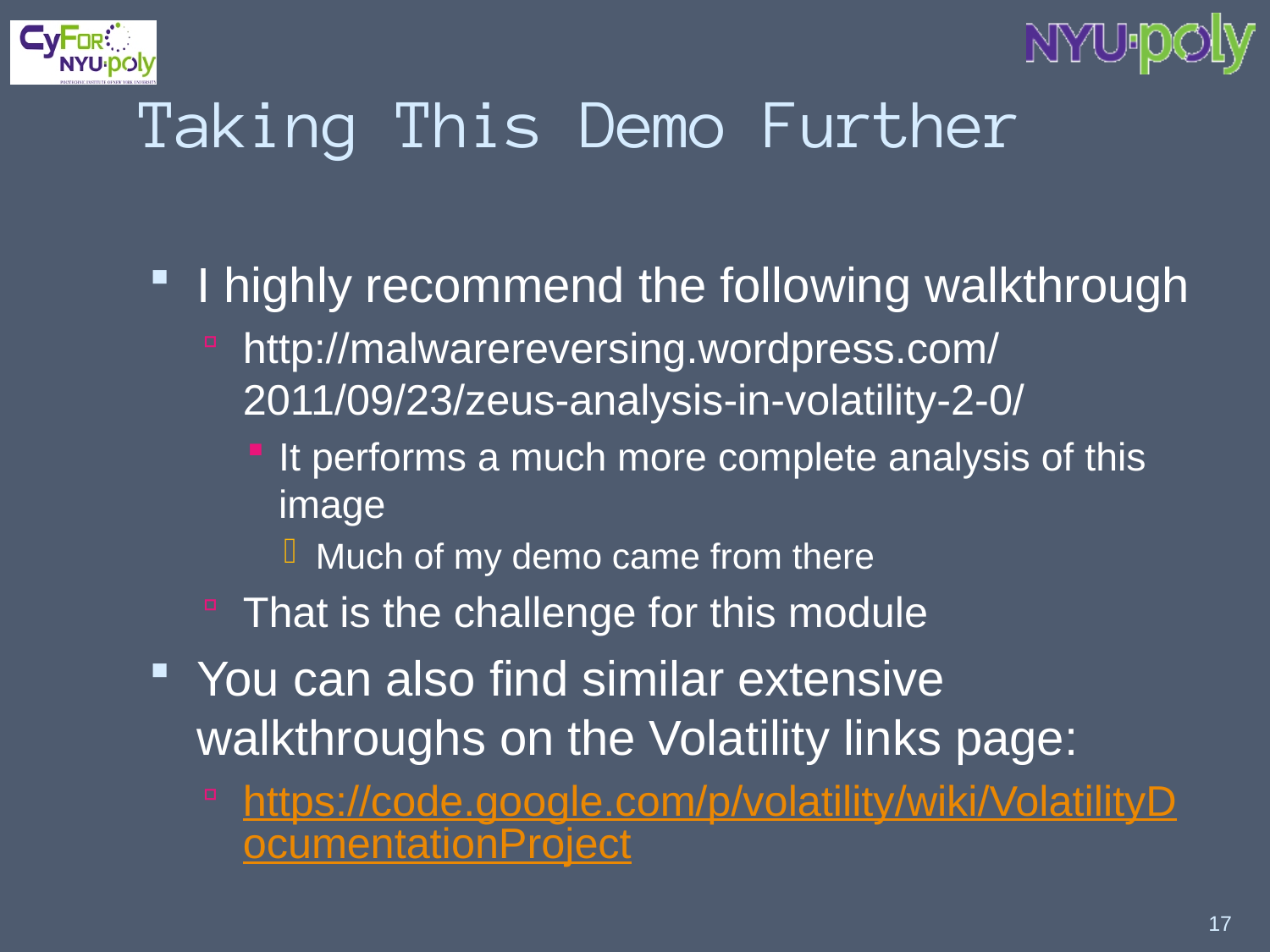

# Taking This Demo Further
I highly recommend the following walkthrough
http://malwarereversing.wordpress.com/2011/09/23/zeus-analysis-in-volatility-2-0/
It performs a much more complete analysis of this image
Much of my demo came from there
That is the challenge for this module
You can also find similar extensive walkthroughs on the Volatility links page:
https://code.google.com/p/volatility/wiki/VolatilityDocumentationProject
17